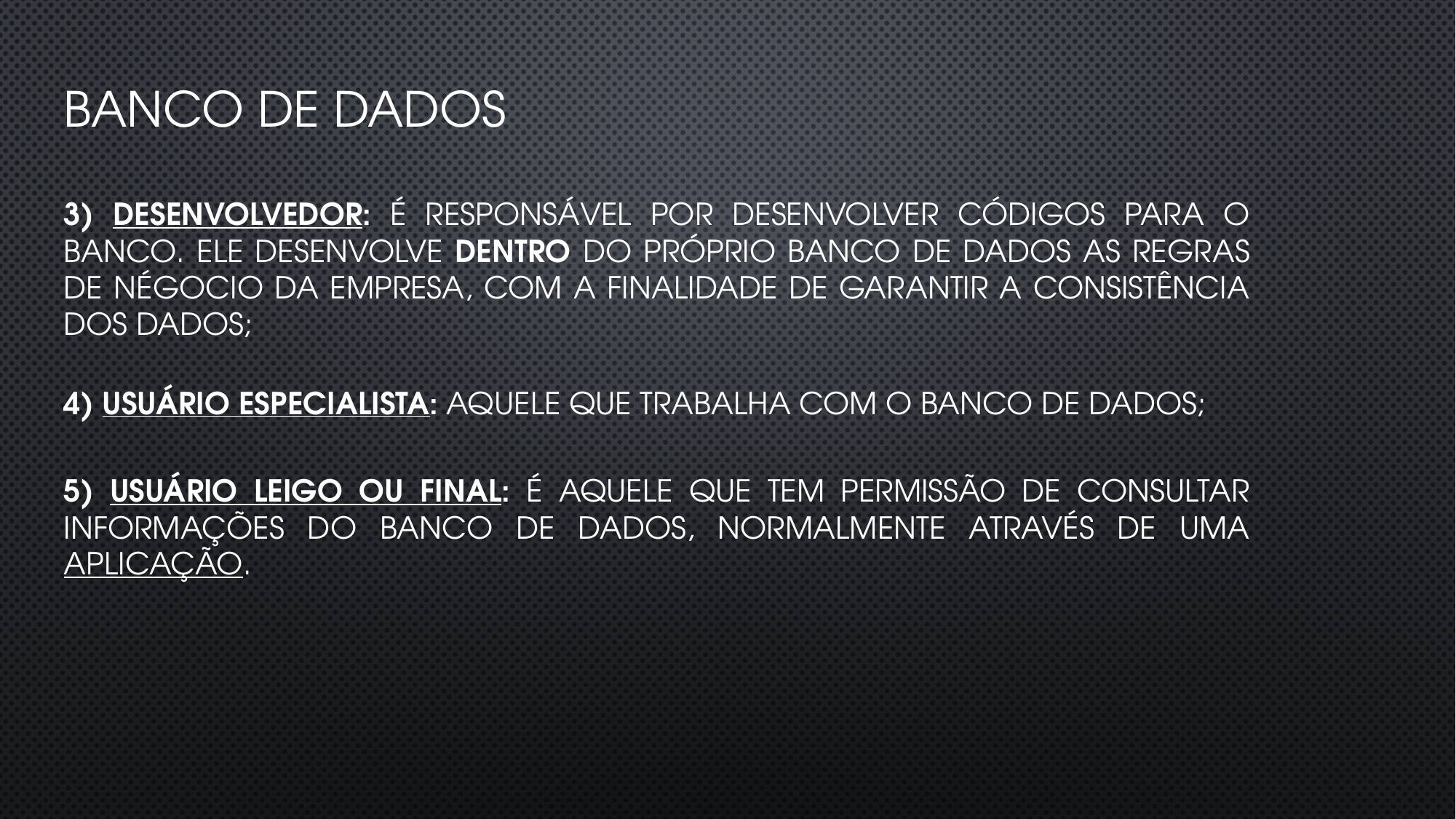

# Banco de dados
3) Desenvolvedor: É responsável por desenvolver códigos para o banco. Ele desenvolve dentro do próprio banco de dados as regras de négocio da empresa, com a finalidade de garantir a consistência dos dados;
4) Usuário Especialista: Aquele que trabalha com o Banco de dados;
5) Usuário Leigo ou Final: É aquele que tem permissão de consultar informações do Banco de Dados, normalmente através de uma aplicação.